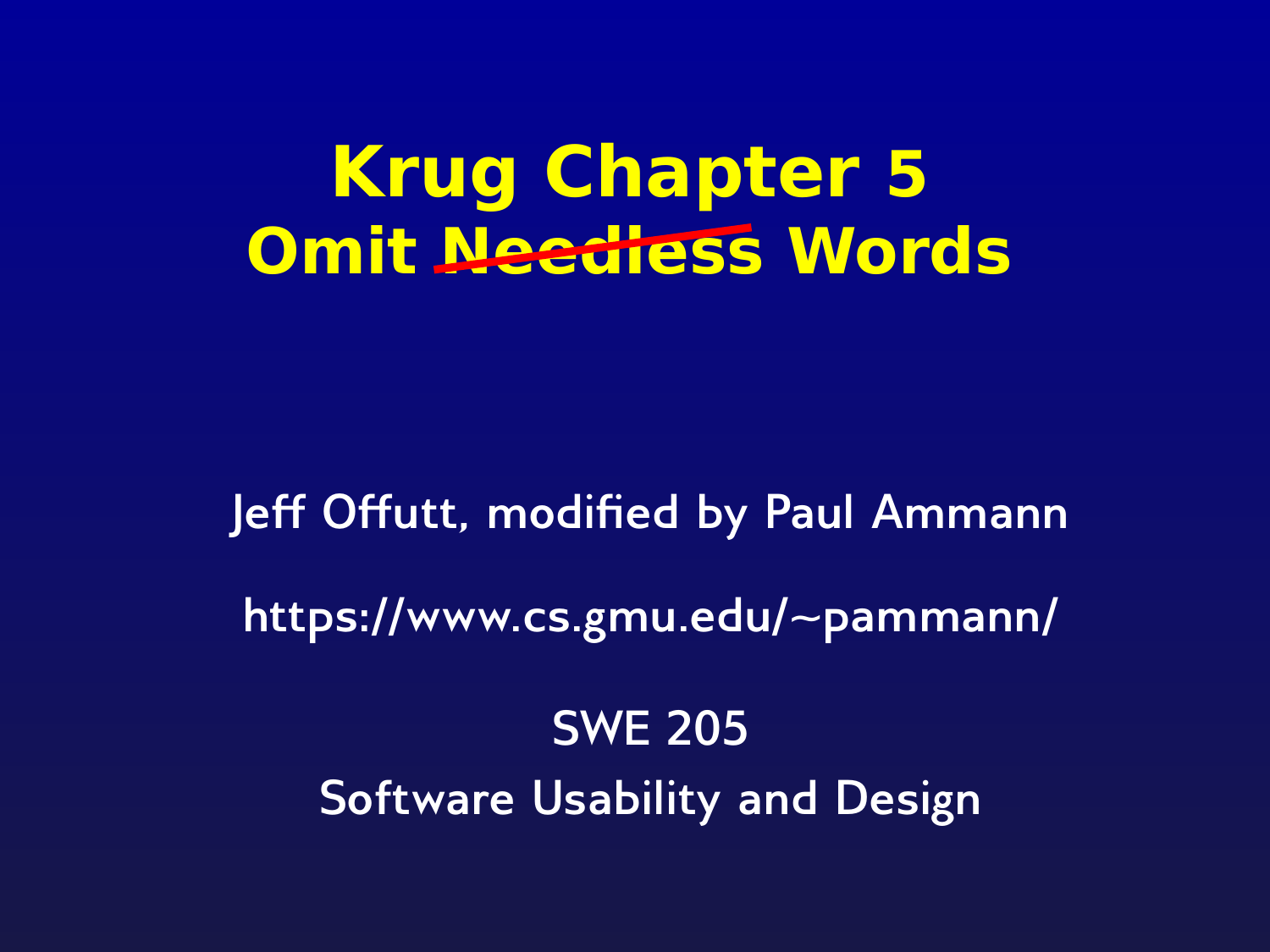

# Krug Chapter 5 Omit Needless Words
Jeff Offutt, modified by Paul Ammann

https://www.cs.gmu.edu/~pammann/

SWE 205
Software Usability and Design